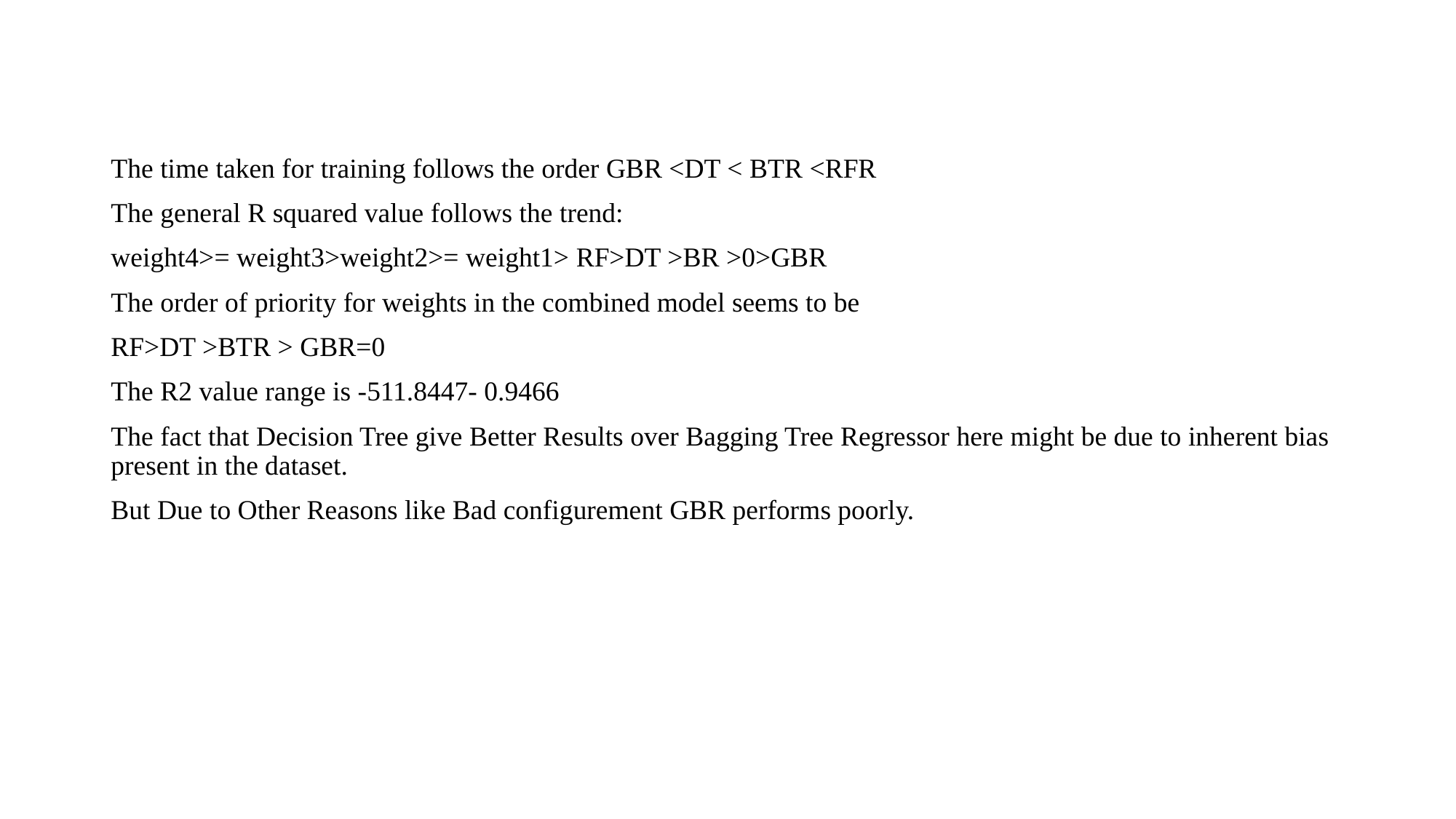

The time taken for training follows the order GBR <DT < BTR <RFR
The general R squared value follows the trend:
weight4>= weight3>weight2>= weight1> RF>DT >BR >0>GBR
The order of priority for weights in the combined model seems to be
RF>DT >BTR > GBR=0
The R2 value range is -511.8447- 0.9466
The fact that Decision Tree give Better Results over Bagging Tree Regressor here might be due to inherent bias present in the dataset.
But Due to Other Reasons like Bad configurement GBR performs poorly.